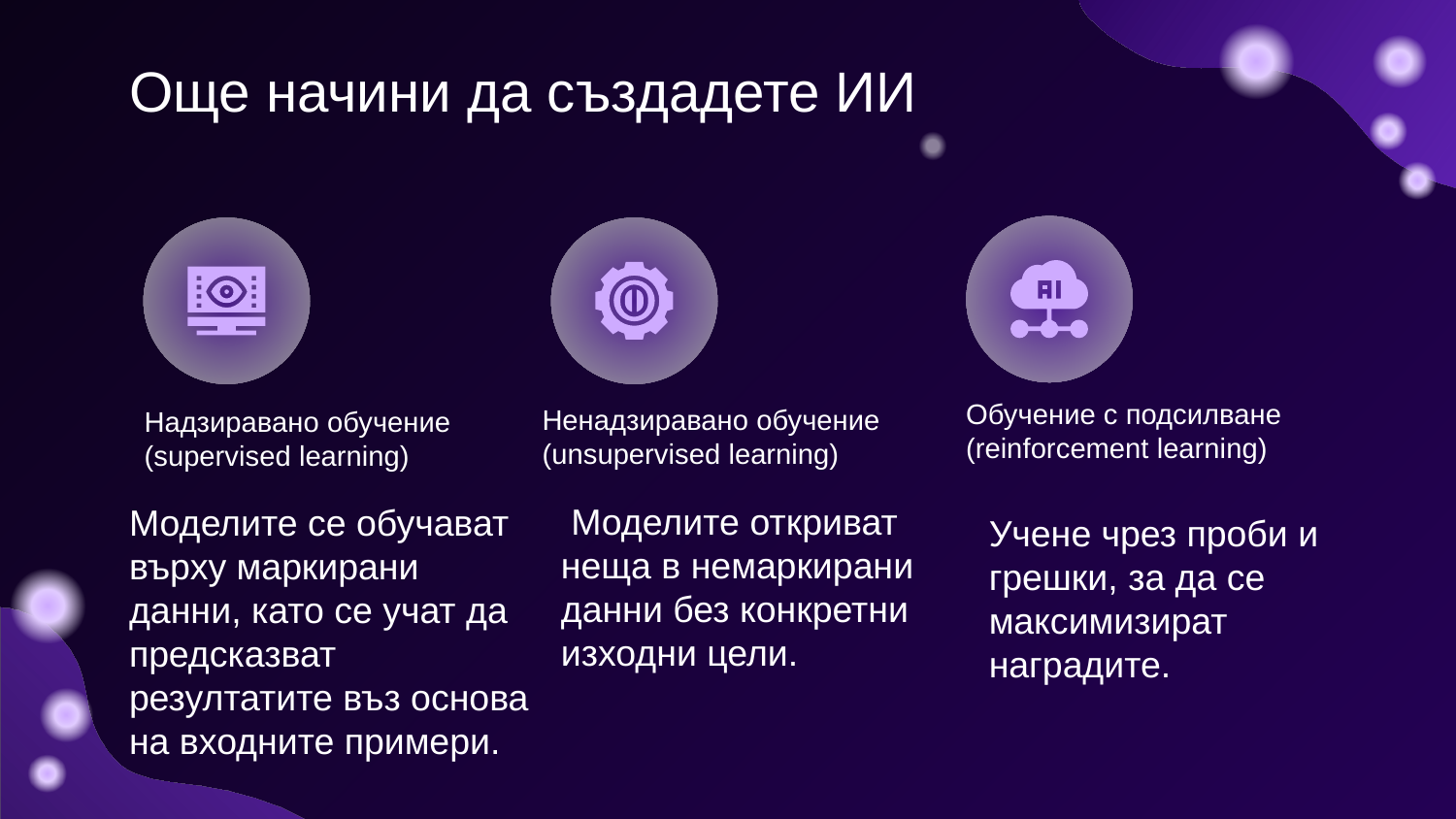

# Още начини да създадете ИИ

Обучение с подсилване
(reinforcement learning)
Ненадзиравано обучение
(unsupervised learning)
Надзиравано обучение
(supervised learning)
 Моделите откриват неща в немаркирани данни без конкретни изходни цели.
Моделите се обучават върху маркирани данни, като се учат да предсказват резултатите въз основа на входните примери.
Учене чрез проби и грешки, за да се максимизират наградите.